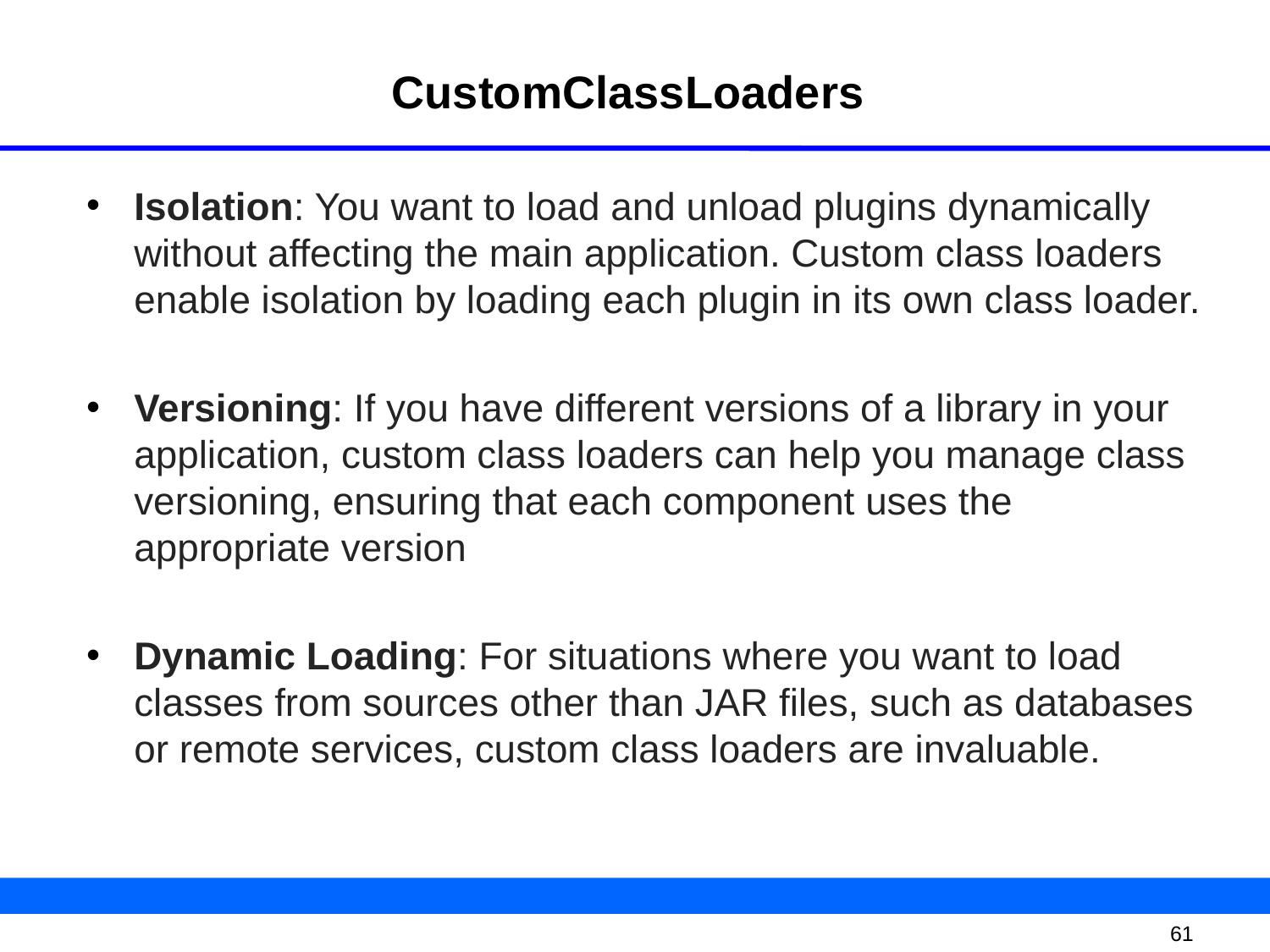

# CustomClassLoaders
Isolation: You want to load and unload plugins dynamically without affecting the main application. Custom class loaders enable isolation by loading each plugin in its own class loader.

Versioning: If you have different versions of a library in your application, custom class loaders can help you manage class versioning, ensuring that each component uses the appropriate version

Dynamic Loading: For situations where you want to load classes from sources other than JAR files, such as databases or remote services, custom class loaders are invaluable.